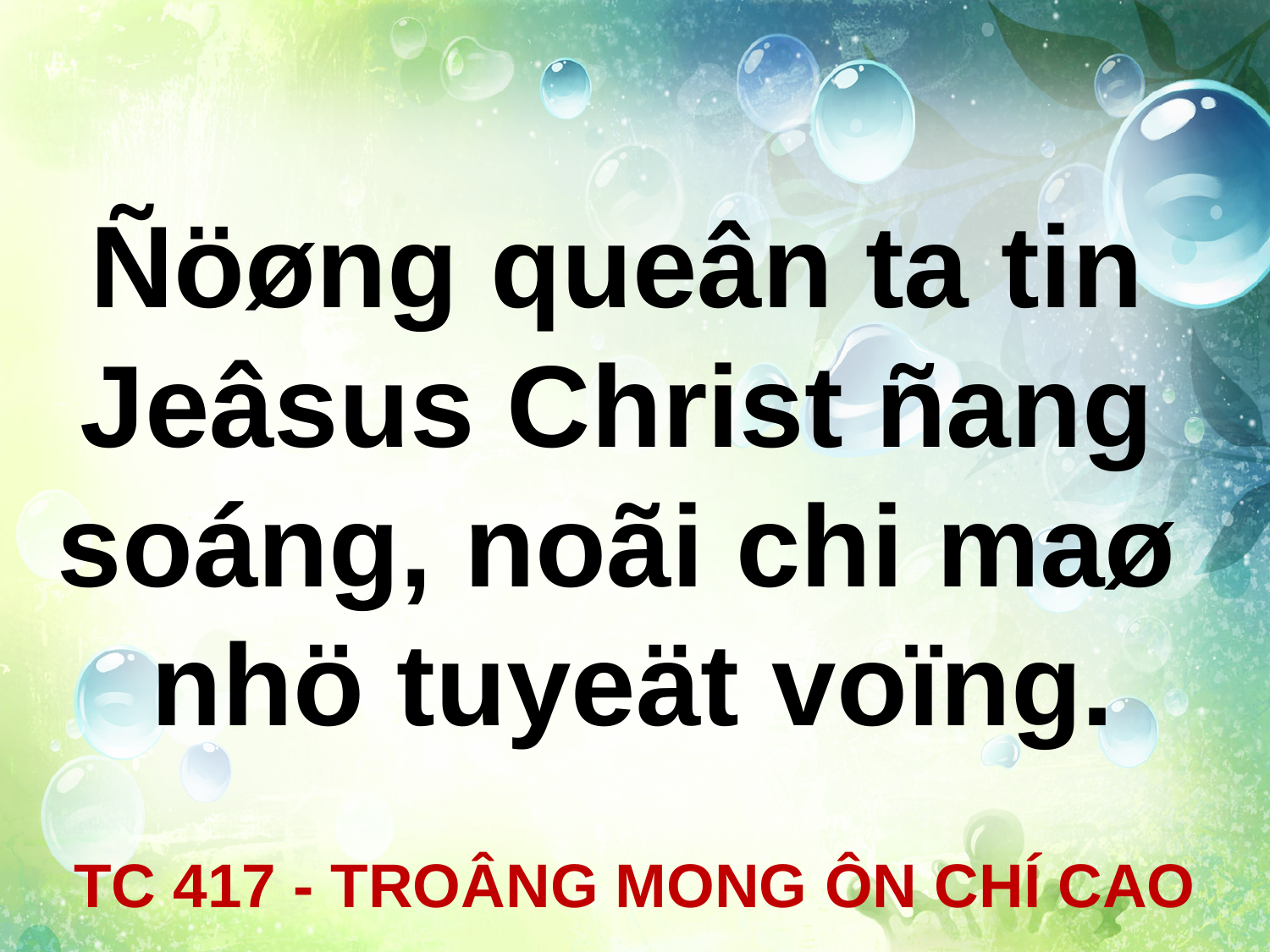

Ñöøng queân ta tin
Jeâsus Christ ñang
soáng, noãi chi maø
nhö tuyeät voïng.
TC 417 - TROÂNG MONG ÔN CHÍ CAO